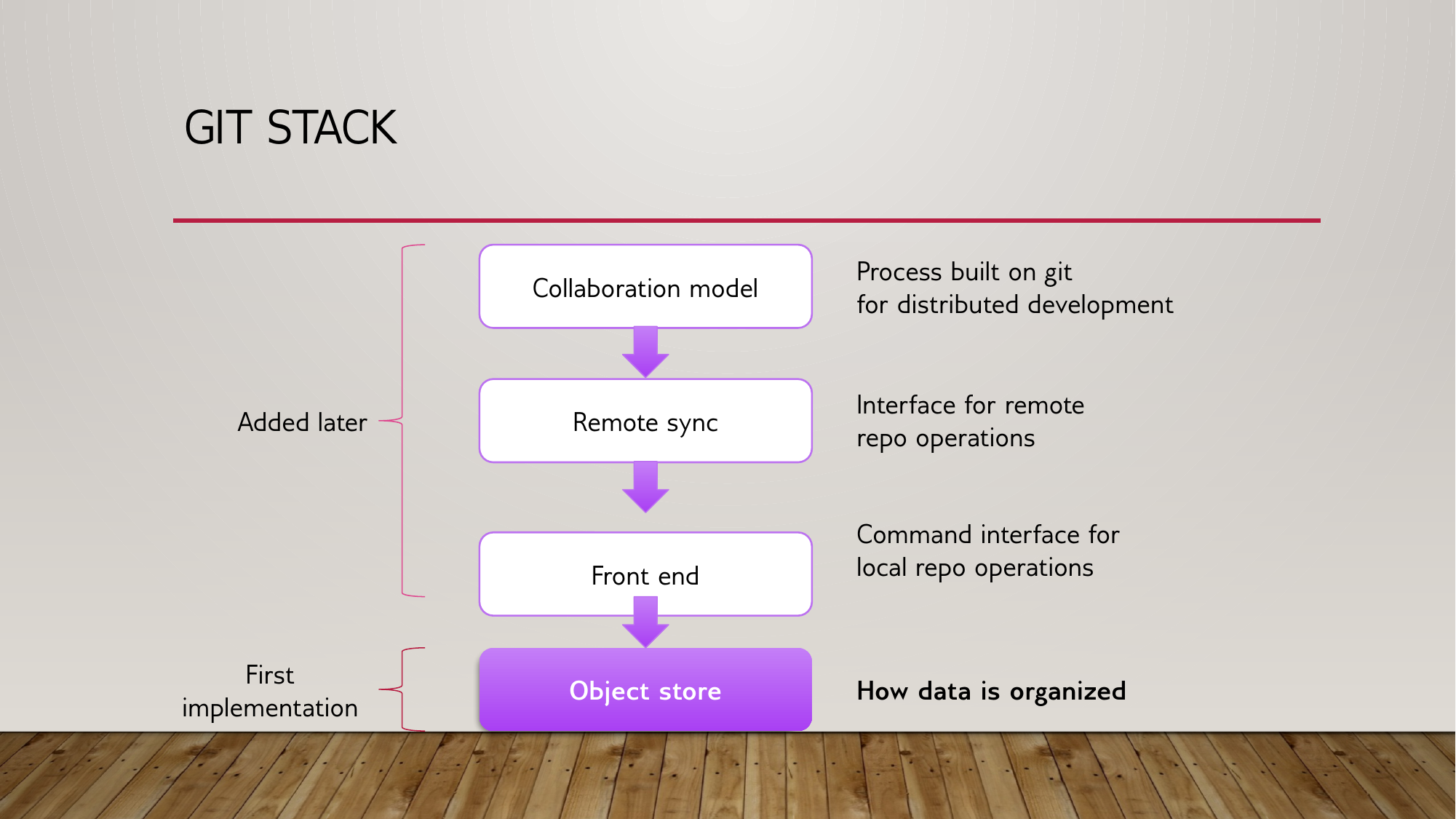

# Git stack

Process built on git
for distributed development
Collaboration model

Added later
Interface for remote
repo operations
Remote sync

Command interface for
local repo operations
Front end

First
implementation

Object store
How data is organized